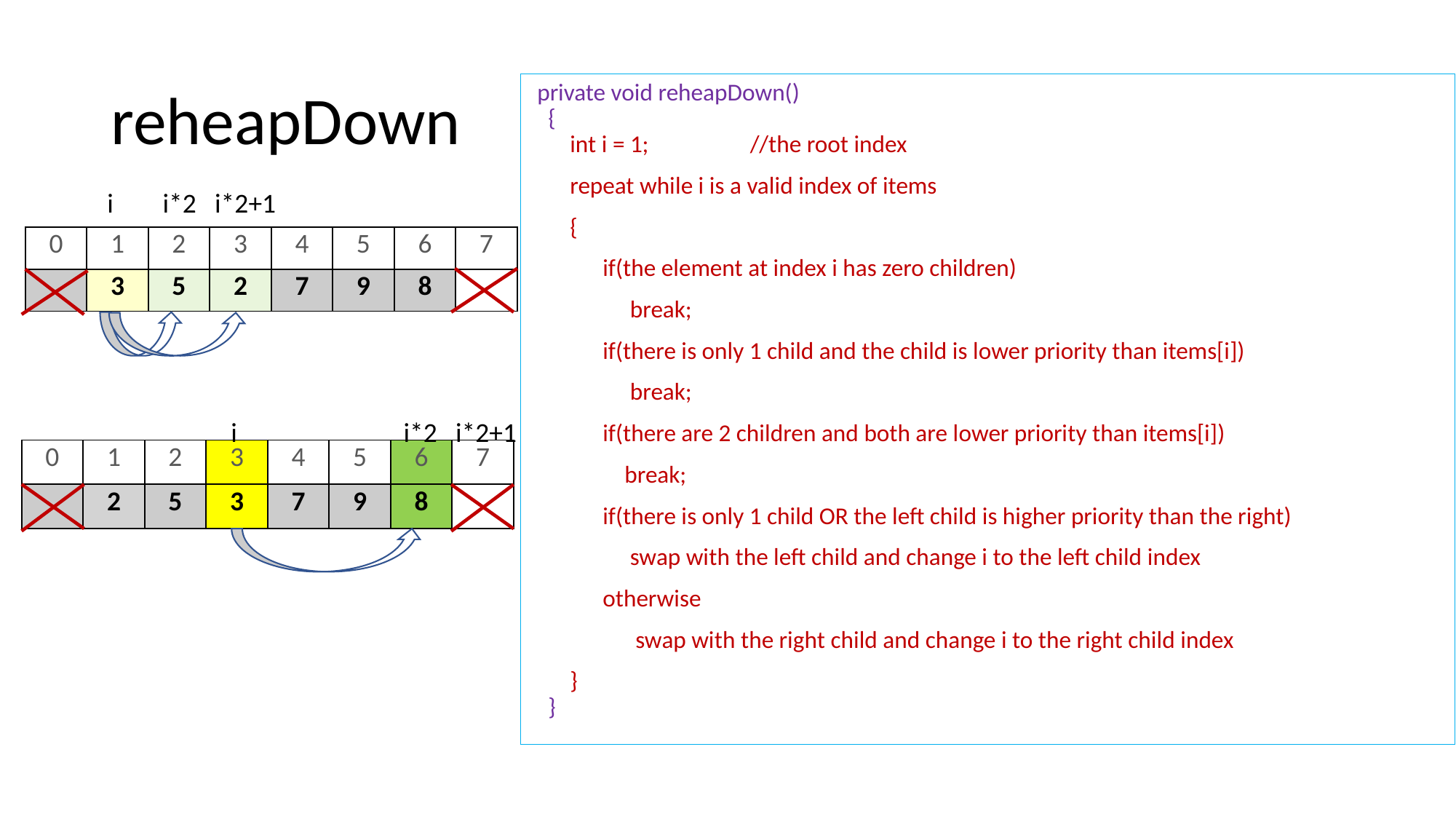

# reheapDown
 private void reheapDown()
   {
       int i = 1;	//the root index
       repeat while i is a valid index of items
       {
             if(the element at index i has zero children)
                  break;
             if(there is only 1 child and the child is lower priority than items[i])
                  break;
             if(there are 2 children and both are lower priority than items[i])
                 break;
             if(there is only 1 child OR the left child is higher priority than the right)
                  swap with the left child and change i to the left child index
             otherwise
                   swap with the right child and change i to the right child index
       }
   }
              i        i*2   i*2+1

                                  i                           i*2   i*2+1
| 0 | 1 | 2 | 3 | 4 | 5 | 6 | 7 |
| --- | --- | --- | --- | --- | --- | --- | --- |
|  | 3 | 5 | 2 | 7 | 9 | 8 |  |

| 0 | 1 | 2 | 3 | 4 | 5 | 6 | 7 |
| --- | --- | --- | --- | --- | --- | --- | --- |
|  | 2 | 5 | 3 | 7 | 9 | 8 |  |